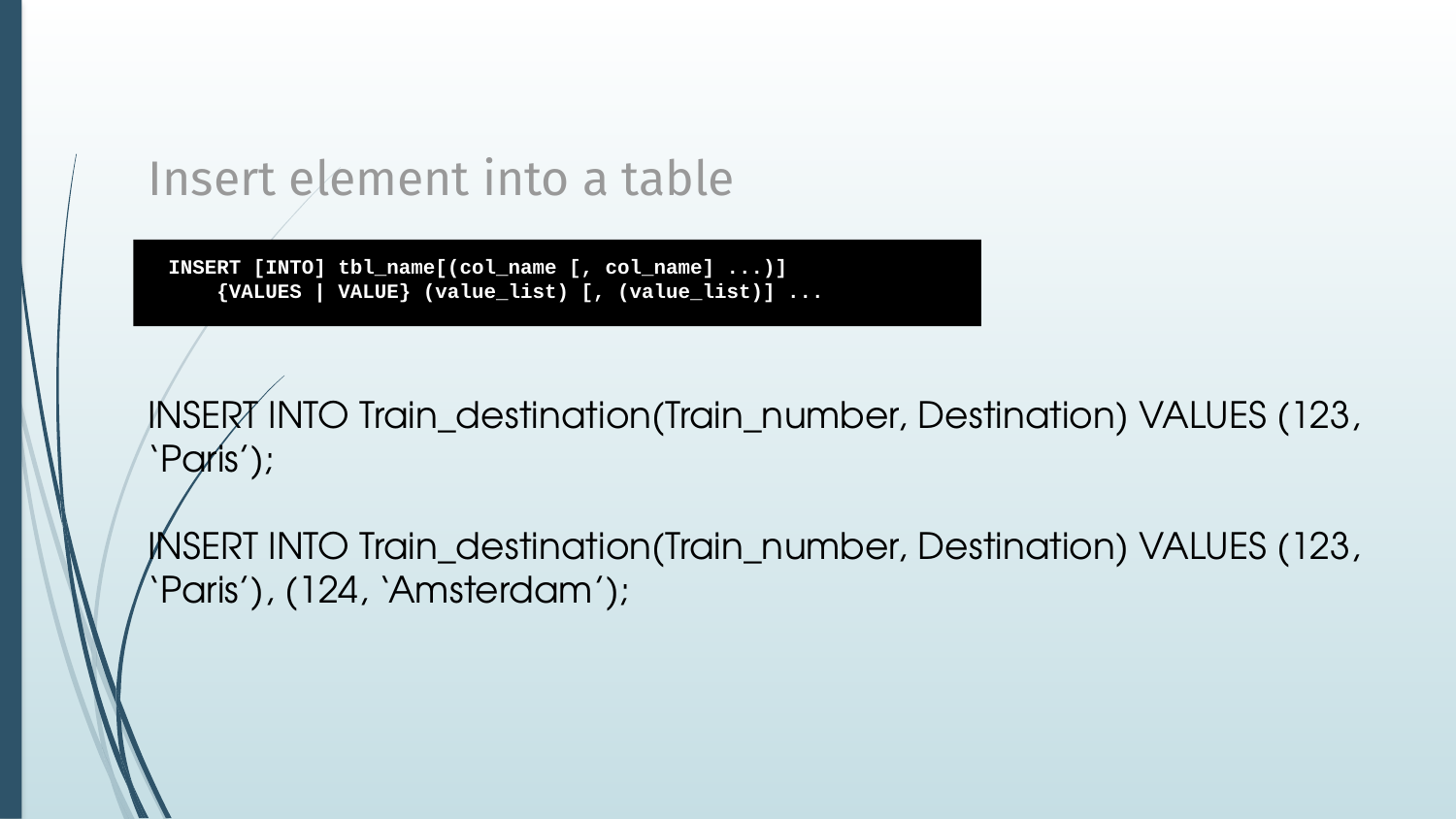

# Insert element into a table
INSERT [INTO] tbl_name[(col_name [, col_name] ...)]
    {VALUES | VALUE} (value_list) [, (value_list)] ...

INSERT INTO Train_destination(Train_number, Destination) VALUES (123, ‘Paris’);

INSERT INTO Train_destination(Train_number, Destination) VALUES (123, ‘Paris’), (124, ‘Amsterdam’);